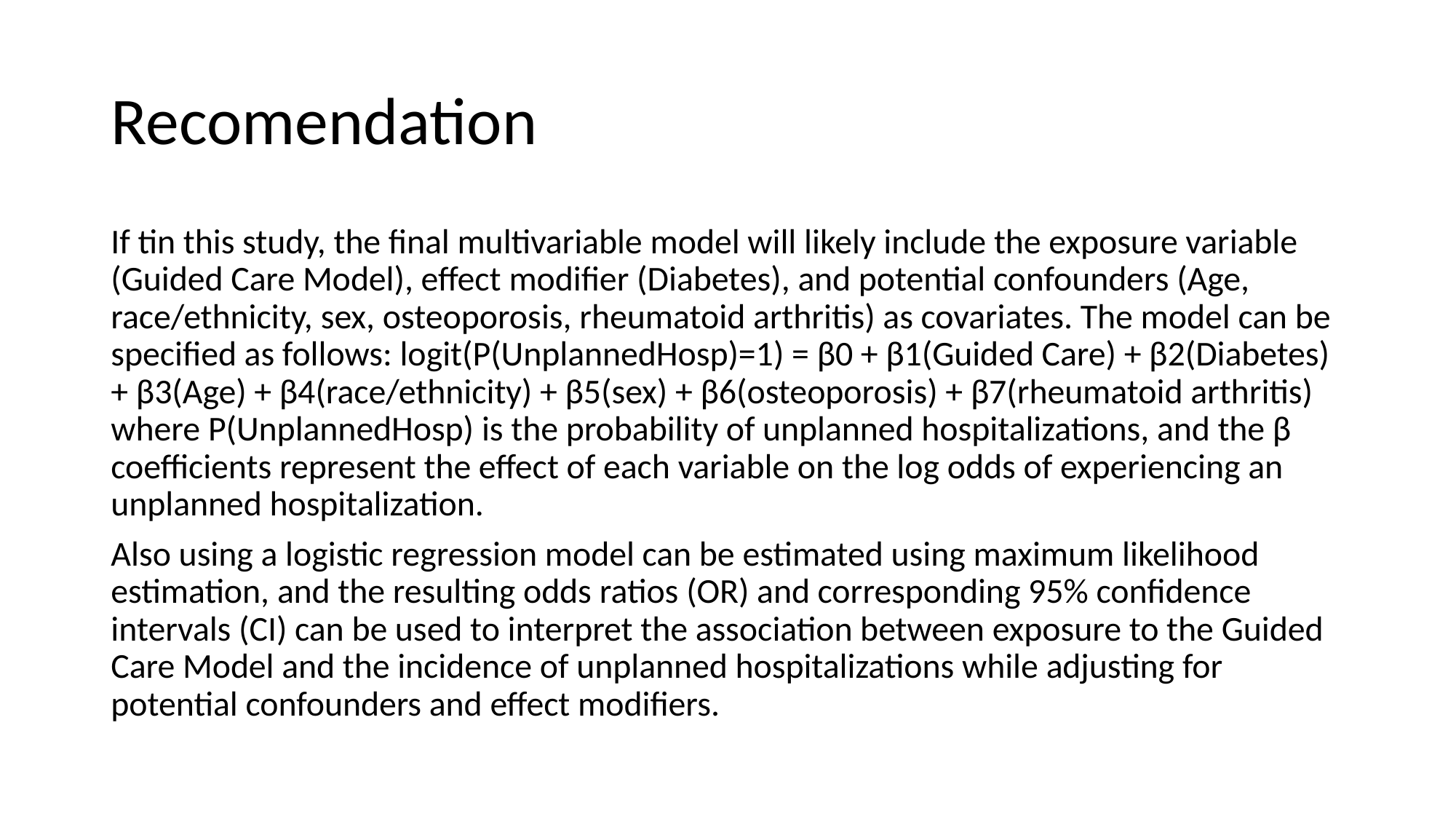

# Recomendation
If tin this study, the final multivariable model will likely include the exposure variable (Guided Care Model), effect modifier (Diabetes), and potential confounders (Age, race/ethnicity, sex, osteoporosis, rheumatoid arthritis) as covariates. The model can be specified as follows: logit(P(UnplannedHosp)=1) = β0 + β1(Guided Care) + β2(Diabetes) + β3(Age) + β4(race/ethnicity) + β5(sex) + β6(osteoporosis) + β7(rheumatoid arthritis) where P(UnplannedHosp) is the probability of unplanned hospitalizations, and the β coefficients represent the effect of each variable on the log odds of experiencing an unplanned hospitalization.
Also using a logistic regression model can be estimated using maximum likelihood estimation, and the resulting odds ratios (OR) and corresponding 95% confidence intervals (CI) can be used to interpret the association between exposure to the Guided Care Model and the incidence of unplanned hospitalizations while adjusting for potential confounders and effect modifiers.